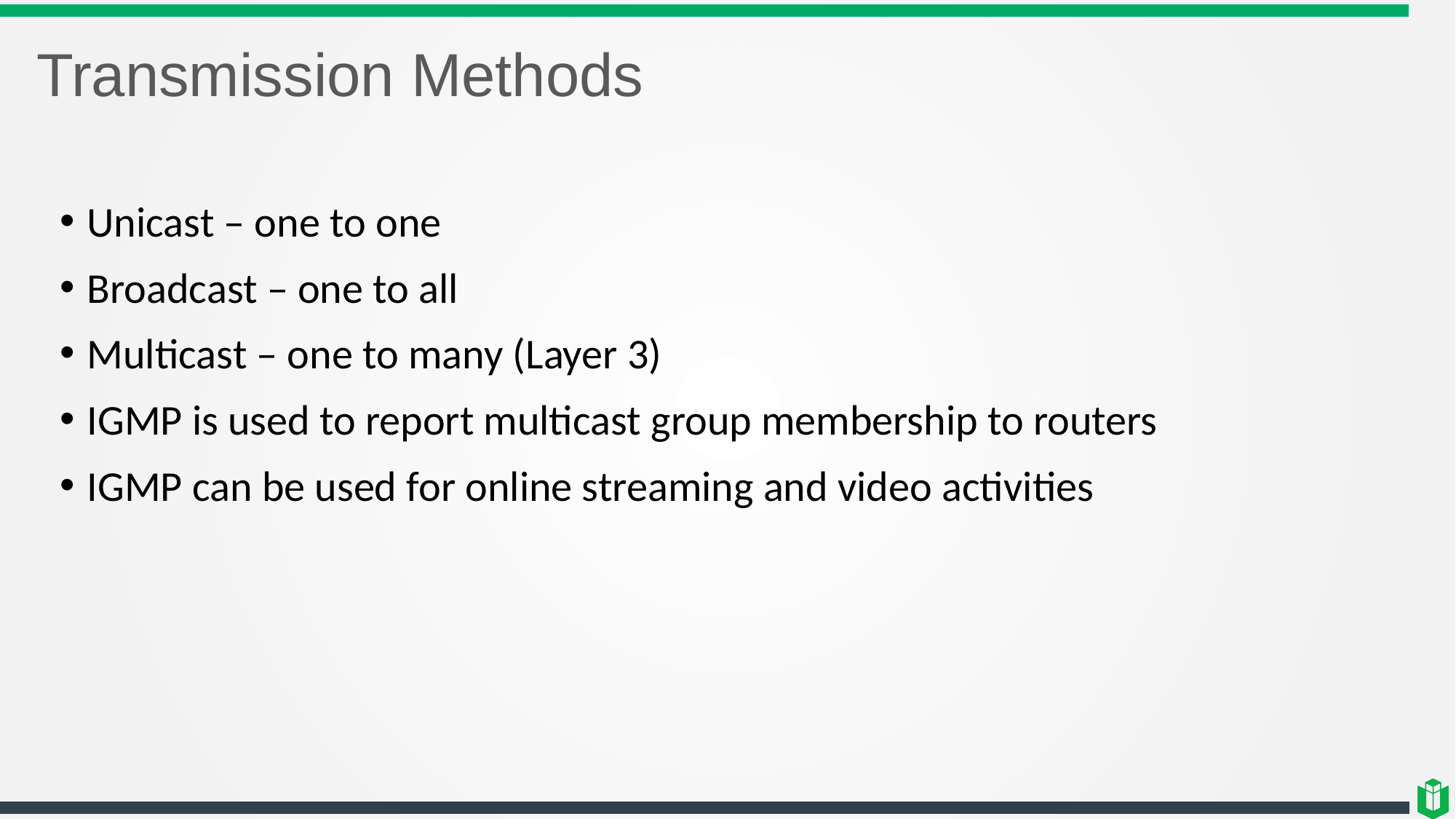

# Transmission Methods
Unicast – one to one
Broadcast – one to all
Multicast – one to many (Layer 3)
IGMP is used to report multicast group membership to routers
IGMP can be used for online streaming and video activities